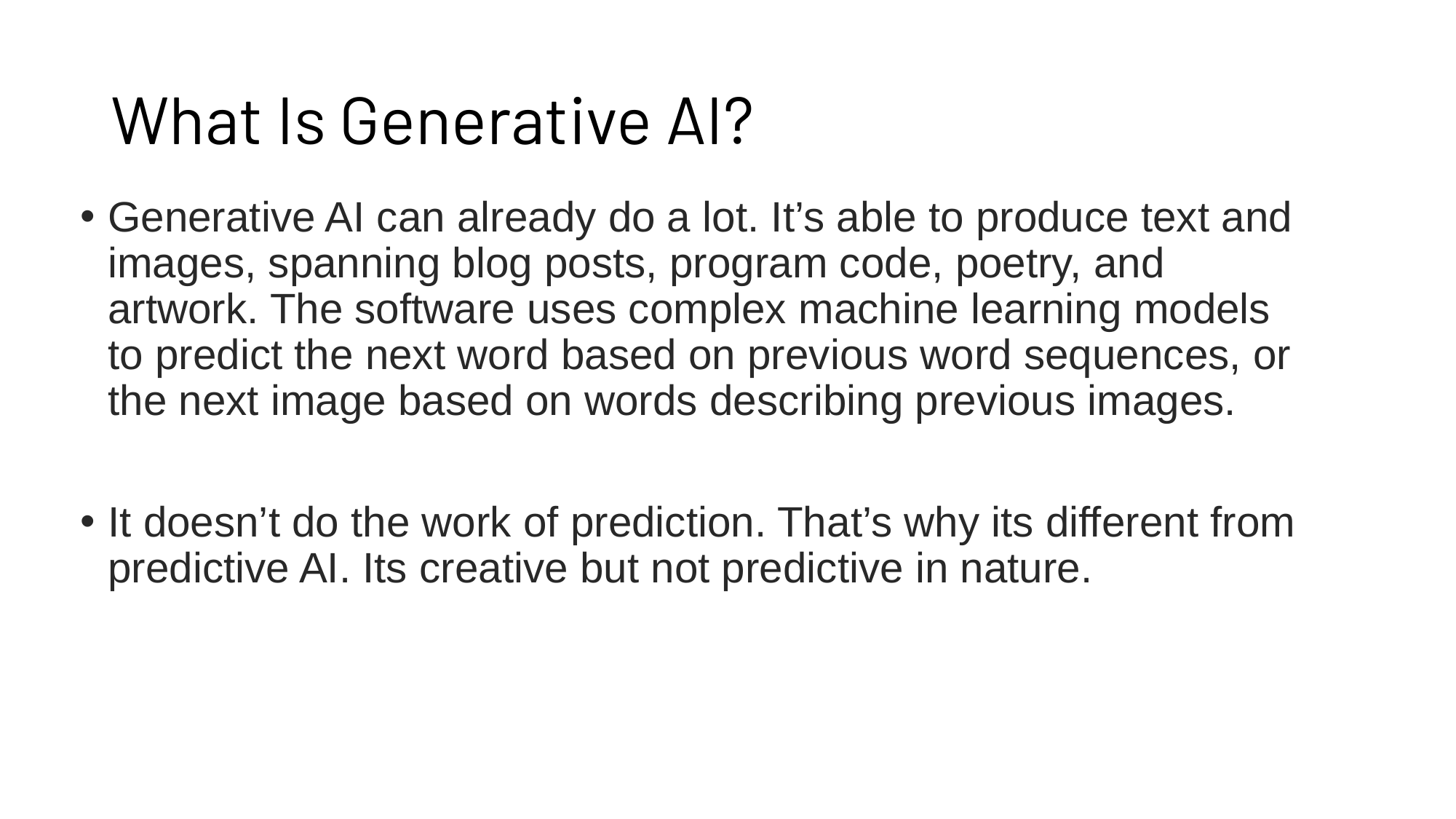

# What Is Generative AI?
Generative AI can already do a lot. It’s able to produce text and images, spanning blog posts, program code, poetry, and artwork. The software uses complex machine learning models to predict the next word based on previous word sequences, or the next image based on words describing previous images.

It doesn’t do the work of prediction. That’s why its different from predictive AI. Its creative but not predictive in nature.